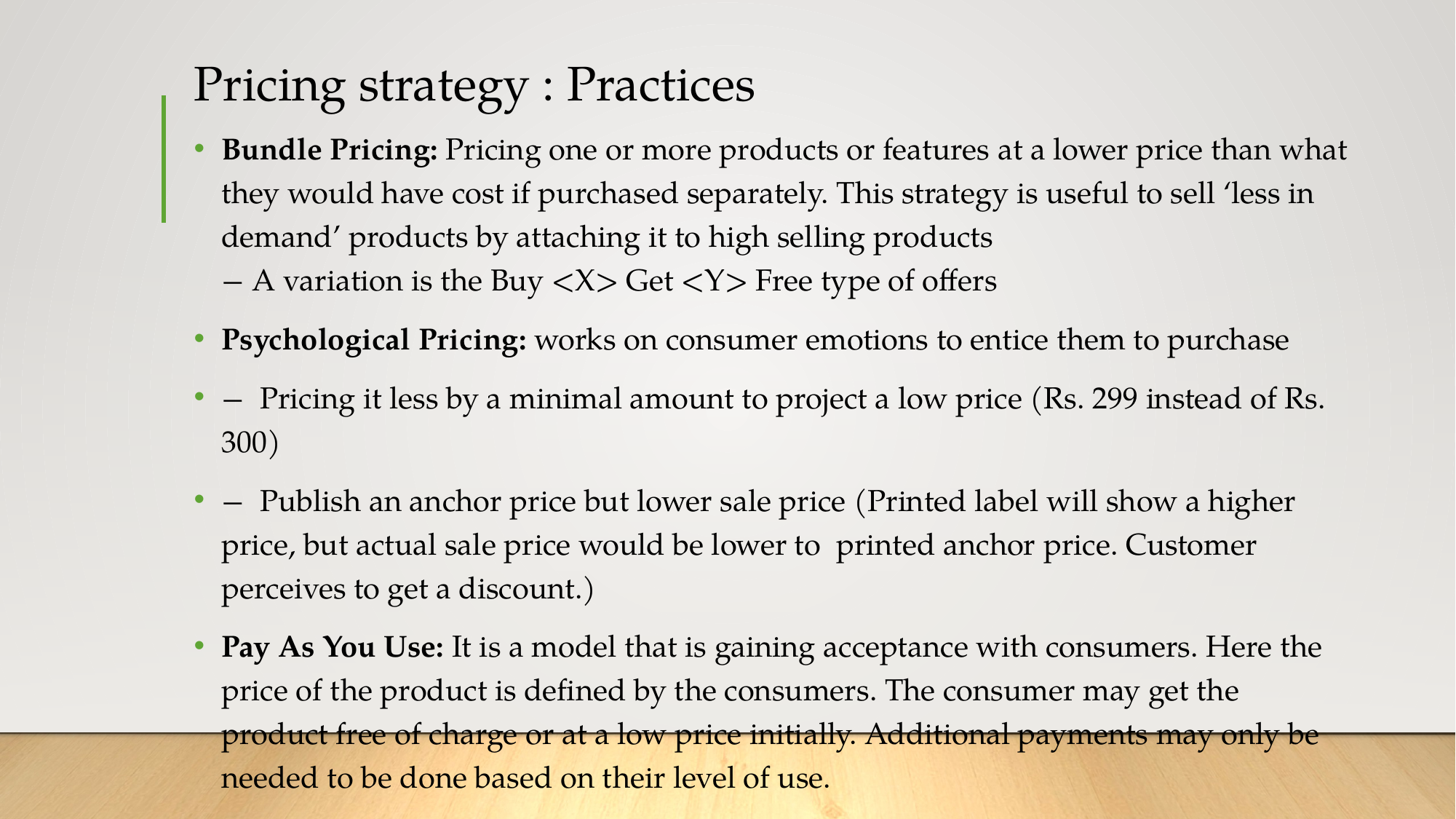

# Pricing strategy : Practices
Bundle Pricing: Pricing one or more products or features at a lower price than what they would have cost if purchased separately. This strategy is useful to sell ‘less in demand’ products by attaching it to high selling products
− A variation is the Buy <X> Get <Y> Free type of offers
Psychological Pricing: works on consumer emotions to entice them to purchase
−  Pricing it less by a minimal amount to project a low price (Rs. 299 instead of Rs. 300)
−  Publish an anchor price but lower sale price (Printed label will show a higher price, but actual sale price would be lower to  printed anchor price. Customer perceives to get a discount.)
Pay As You Use: It is a model that is gaining acceptance with consumers. Here the price of the product is defined by the consumers. The consumer may get the product free of charge or at a low price initially. Additional payments may only be needed to be done based on their level of use.